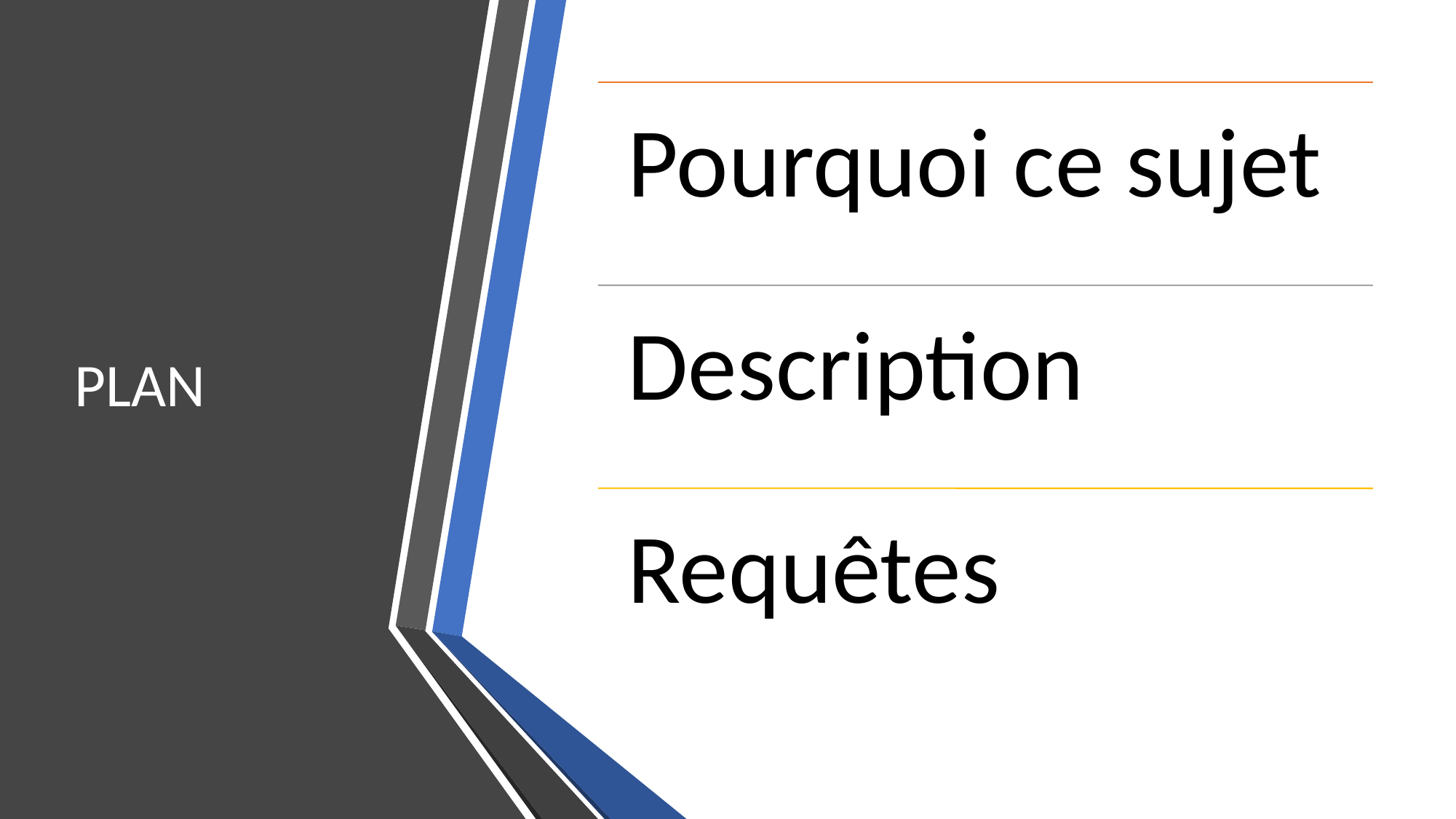

# PLAN
Pourquoi ce sujet
Description
Requêtes